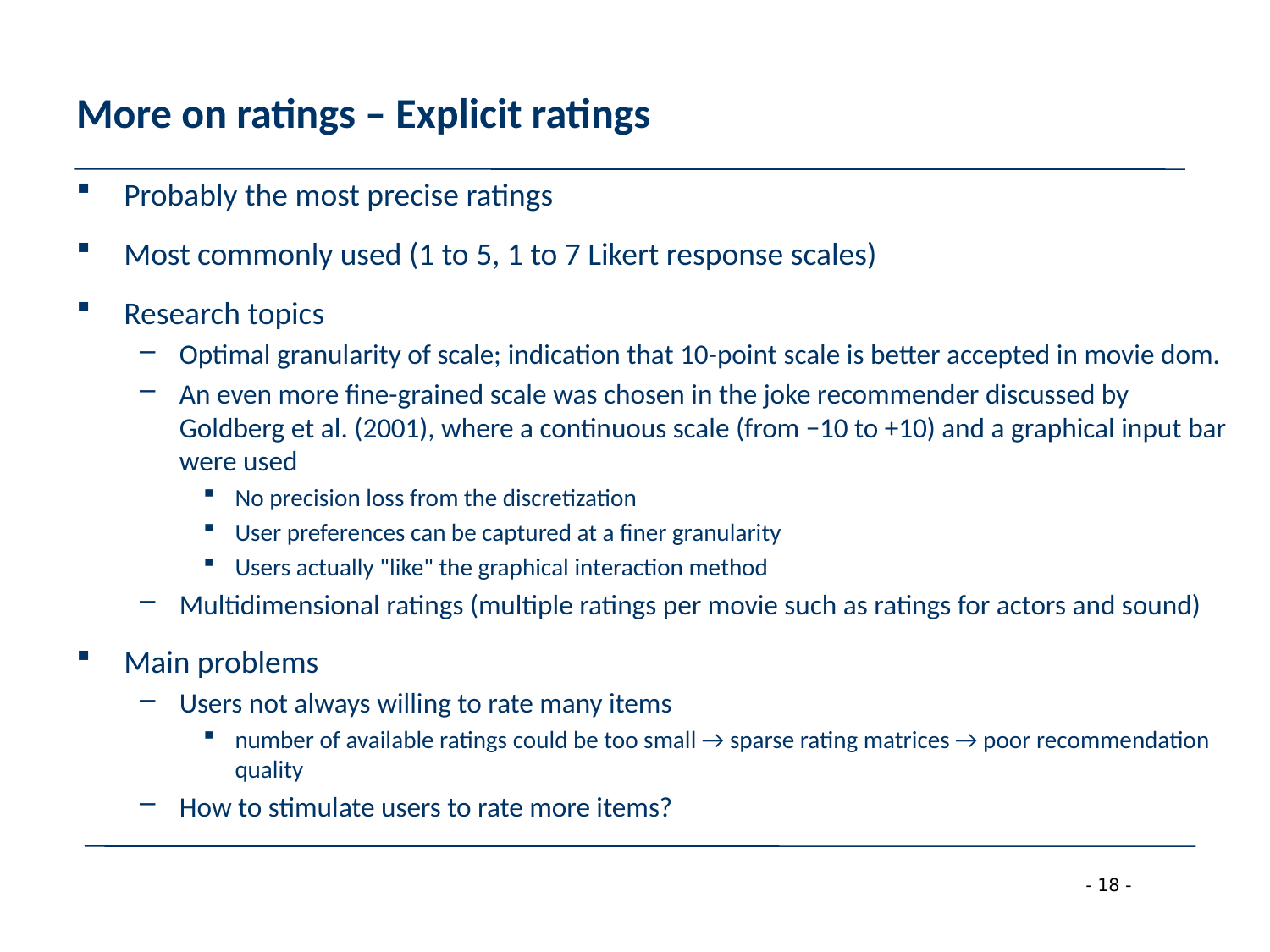

# More on ratings – Explicit ratings
Probably the most precise ratings
Most commonly used (1 to 5, 1 to 7 Likert response scales)
Research topics
Optimal granularity of scale; indication that 10-point scale is better accepted in movie dom.
An even more fine-grained scale was chosen in the joke recommender discussed by Goldberg et al. (2001), where a continuous scale (from −10 to +10) and a graphical input bar were used
No precision loss from the discretization
User preferences can be captured at a finer granularity
Users actually "like" the graphical interaction method
Multidimensional ratings (multiple ratings per movie such as ratings for actors and sound)
Main problems
Users not always willing to rate many items
number of available ratings could be too small → sparse rating matrices → poor recommendation quality
How to stimulate users to rate more items?